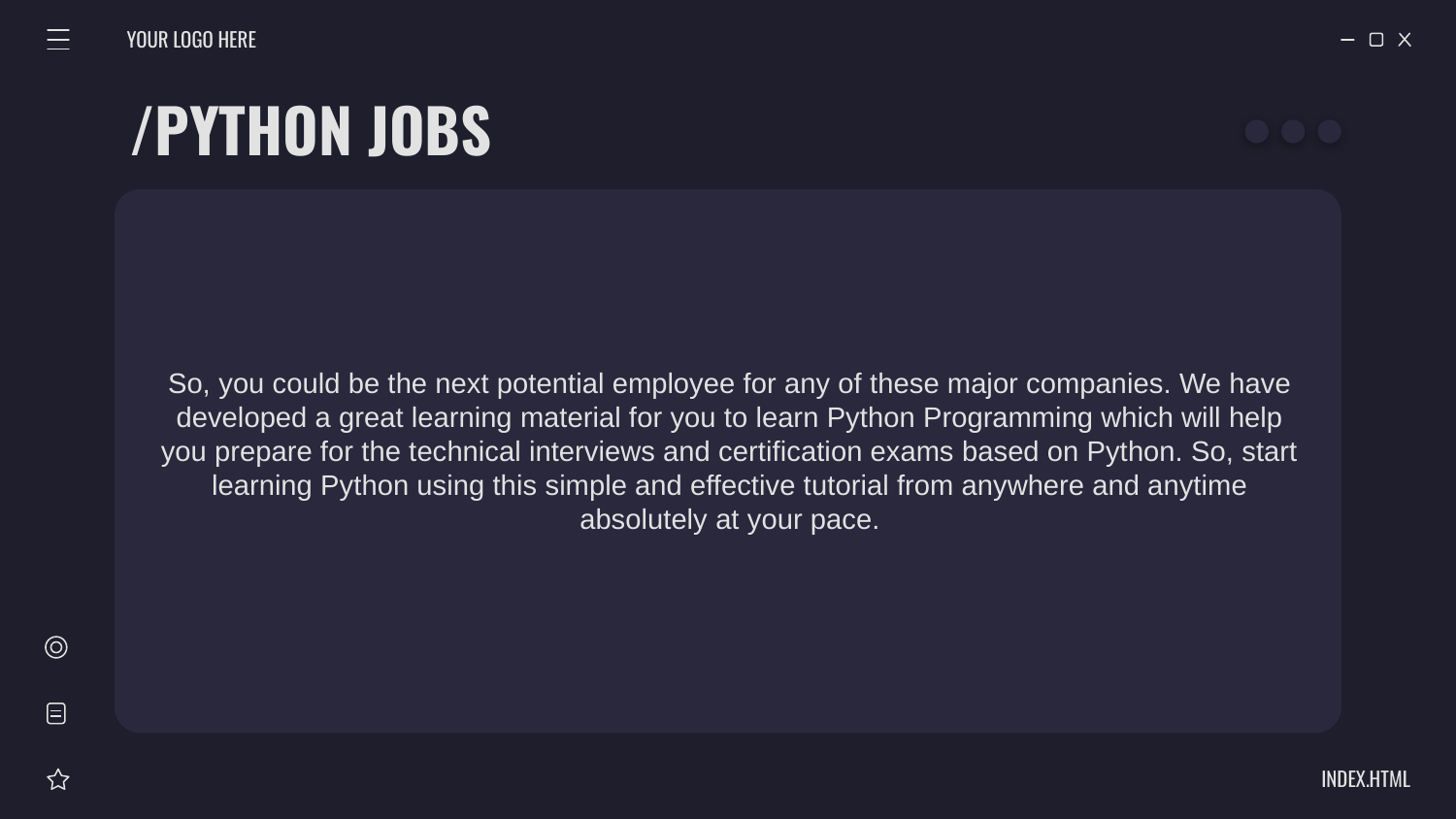

YOUR LOGO HERE

# /PYTHON JOBS

So, you could be the next potential employee for any of these major companies. We have developed a great learning material for you to learn Python Programming which will help you prepare for the technical interviews and certification exams based on Python. So, start learning Python using this simple and effective tutorial from anywhere and anytime absolutely at your pace.

INDEX.HTML